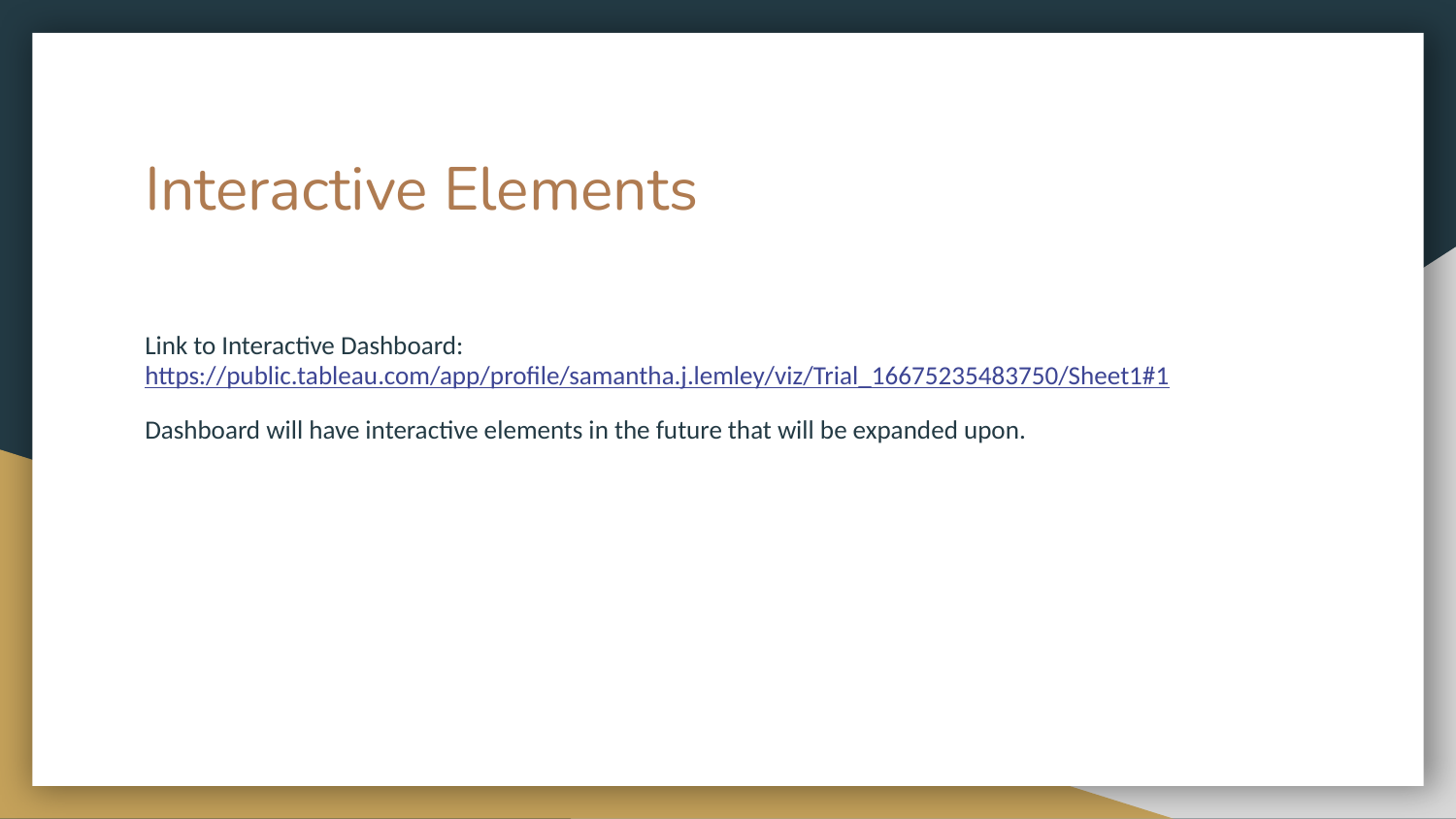

# Interactive Elements
Link to Interactive Dashboard:                                         https://public.tableau.com/app/profile/samantha.j.lemley/viz/Trial_16675235483750/Sheet1#1
Dashboard will have interactive elements in the future that will be expanded upon.